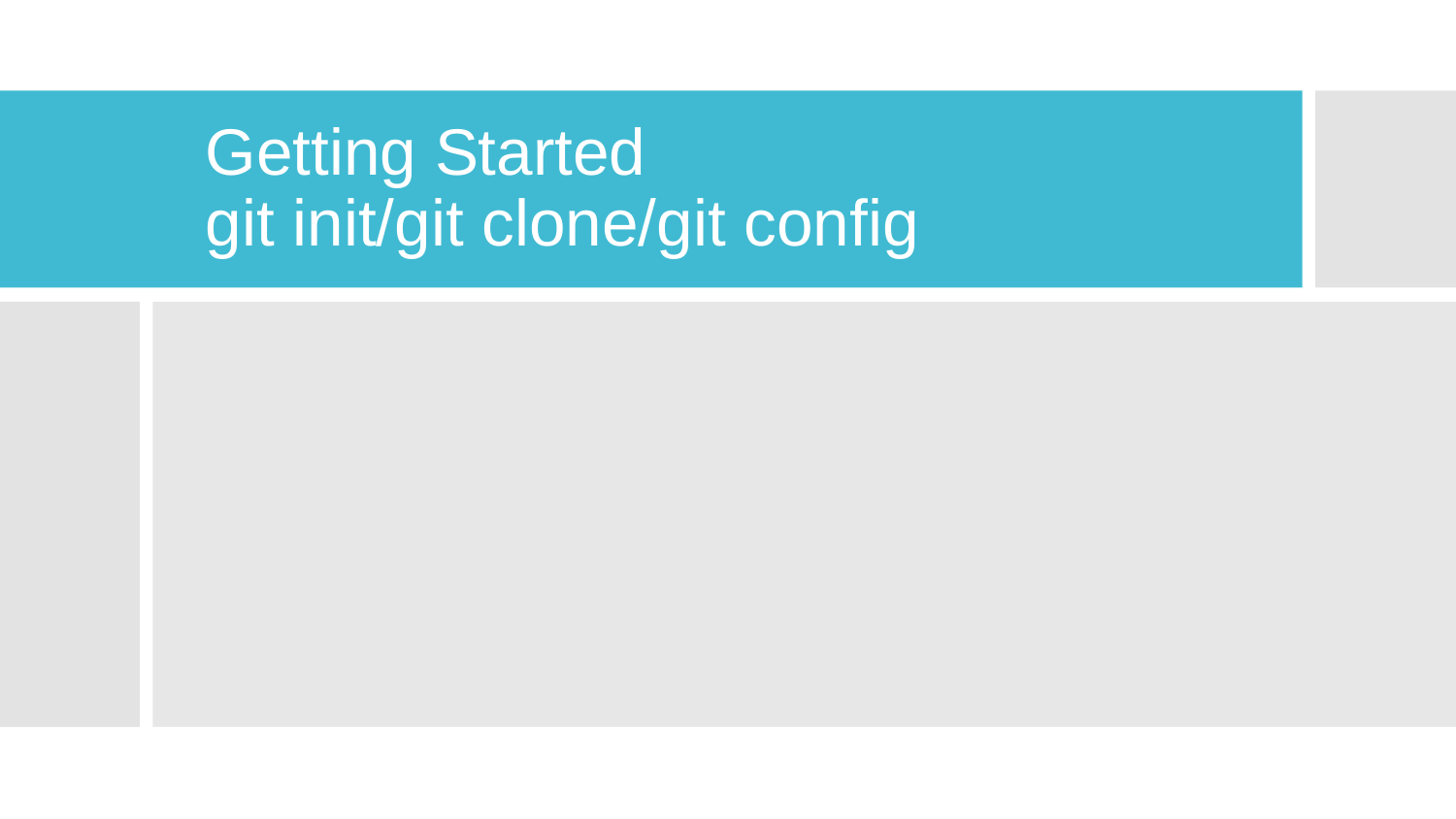

# Getting Started git init/git clone/git config